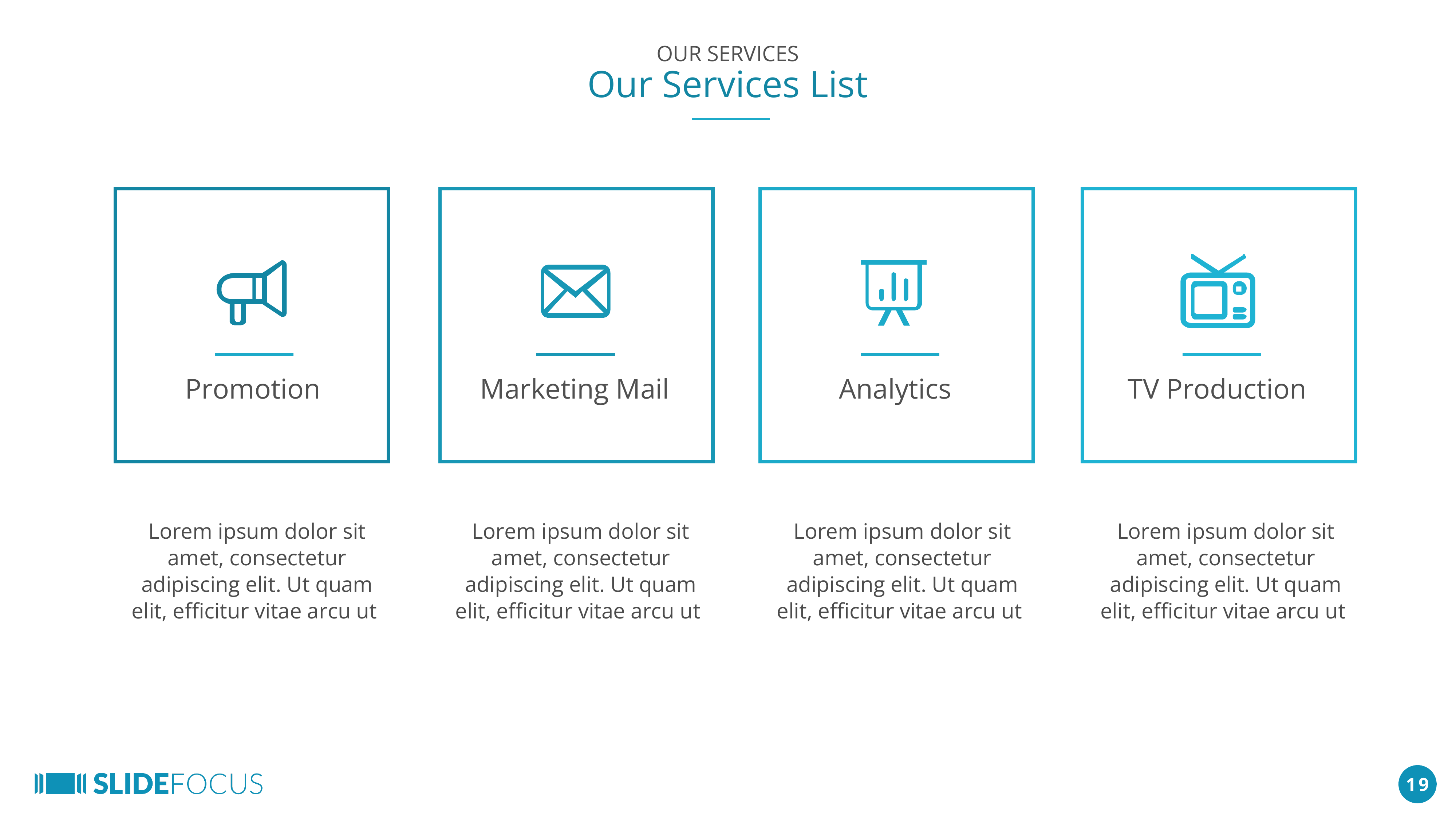

OUR SERVICES
Our Services List

Promotion
Marketing Mail
Analytics
TV Production
Lorem ipsum dolor sit amet, consectetur adipiscing elit. Ut quam elit, efficitur vitae arcu ut
Lorem ipsum dolor sit amet, consectetur adipiscing elit. Ut quam elit, efficitur vitae arcu ut
Lorem ipsum dolor sit amet, consectetur adipiscing elit. Ut quam elit, efficitur vitae arcu ut
Lorem ipsum dolor sit amet, consectetur adipiscing elit. Ut quam elit, efficitur vitae arcu ut